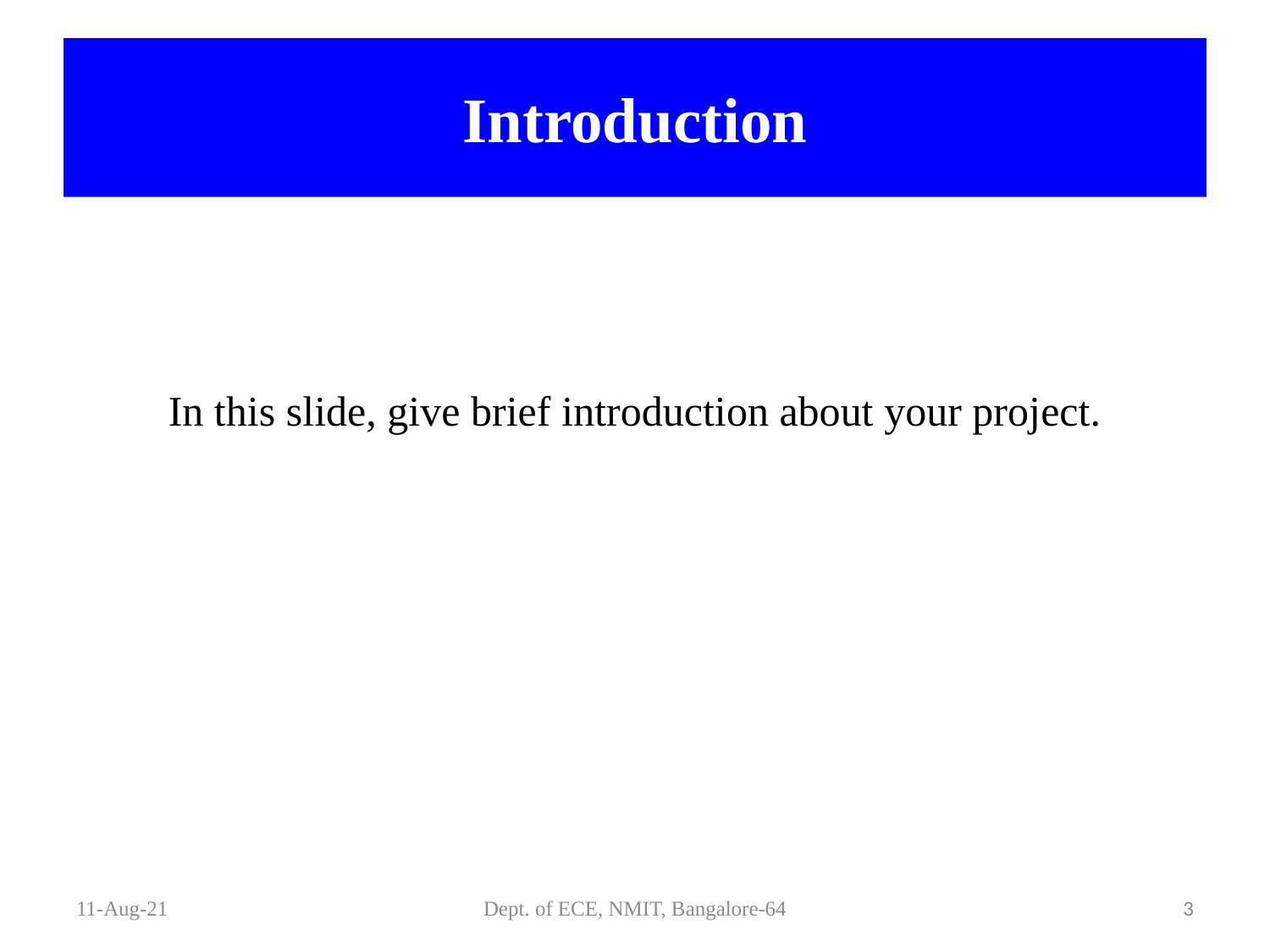

# Introduction

In this slide, give brief introduction about your project.
11-Aug-21
Dept. of ECE, NMIT, Bangalore-64
3